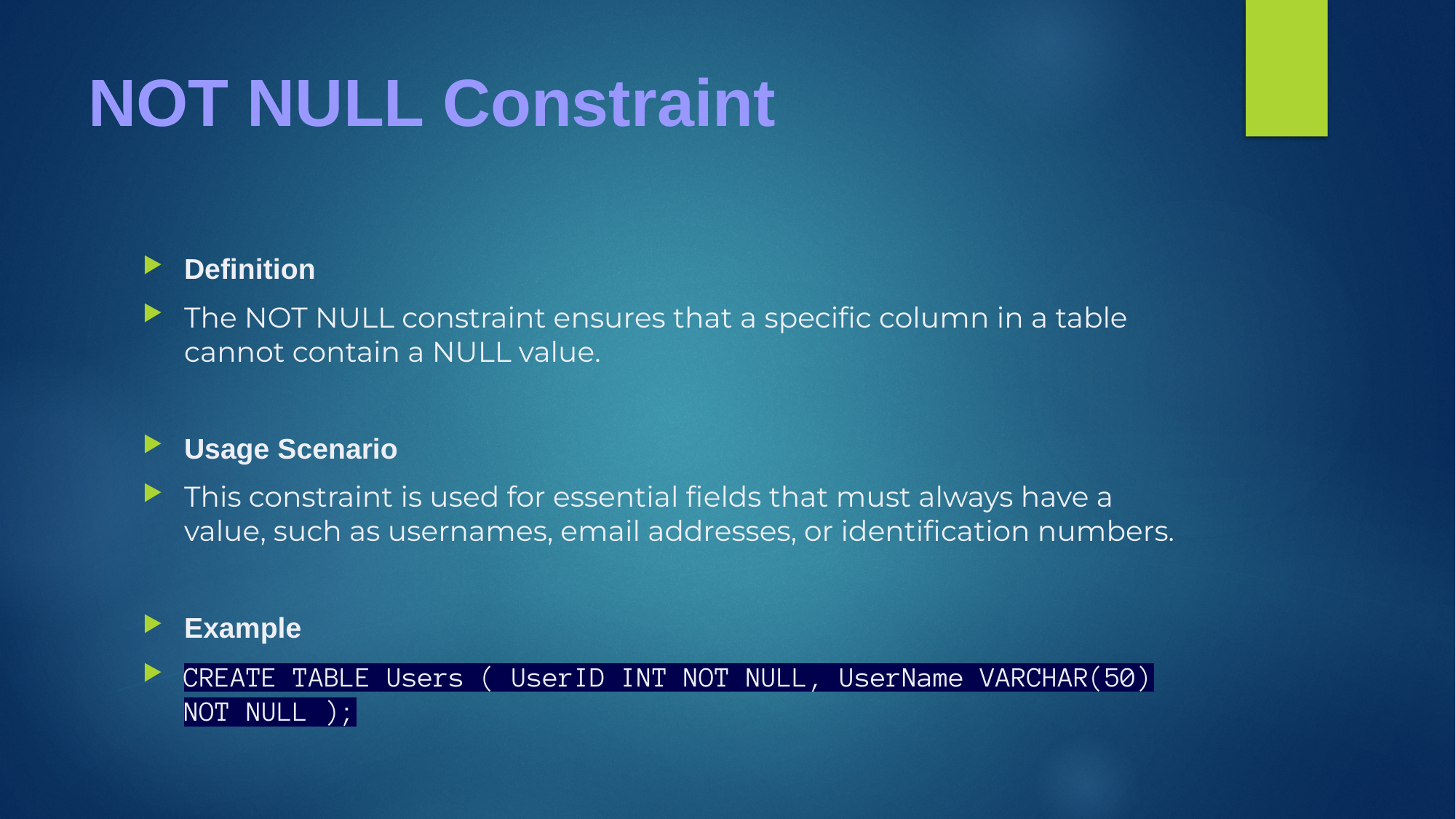

# NOT NULL Constraint
Definition
The NOT NULL constraint ensures that a specific column in a table cannot contain a NULL value.

Usage Scenario
This constraint is used for essential fields that must always have a value, such as usernames, email addresses, or identification numbers.

Example
CREATE TABLE Users ( UserID INT NOT NULL, UserName VARCHAR(50) NOT NULL );